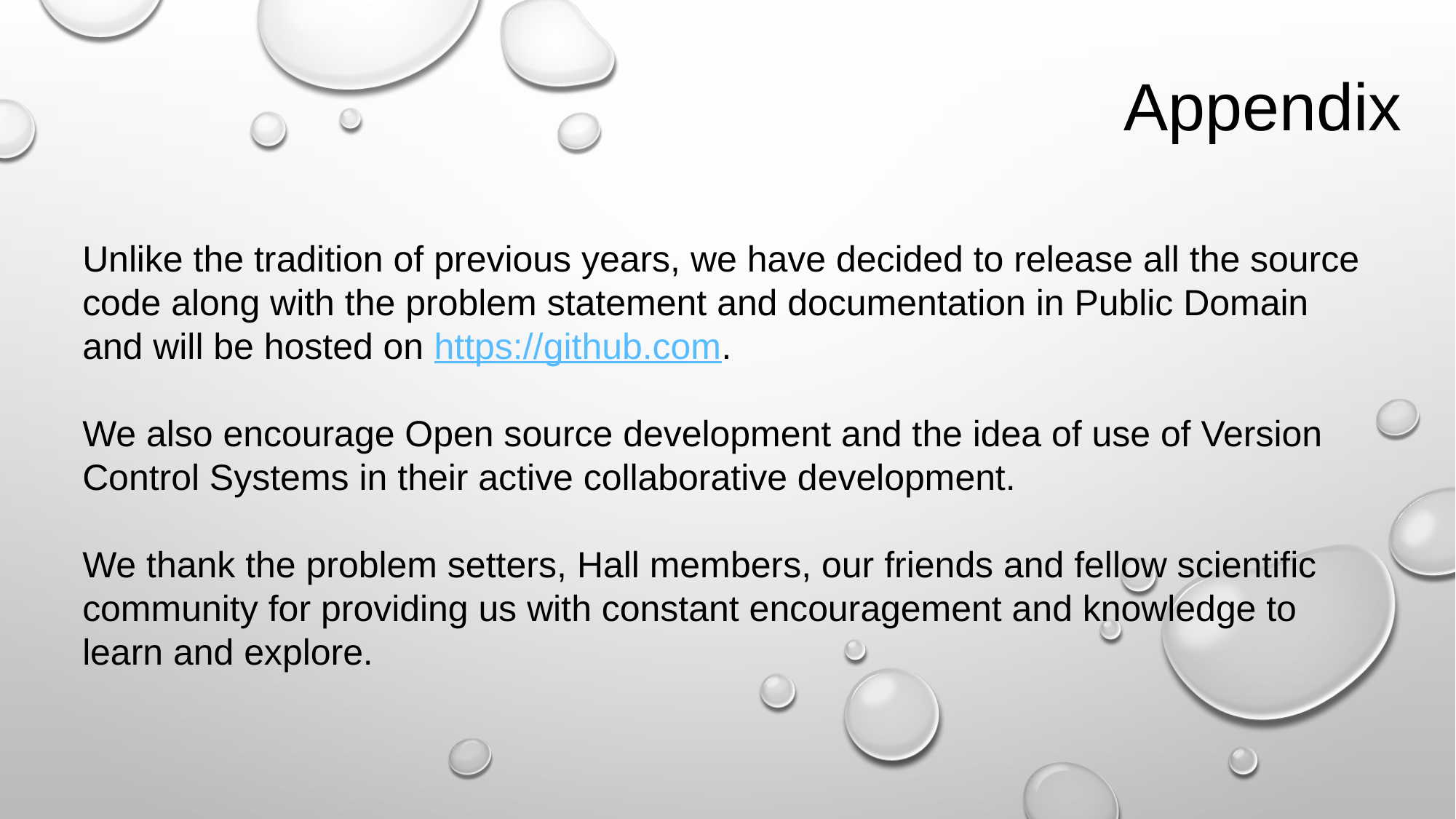

Appendix
Unlike the tradition of previous years, we have decided to release all the source code along with the problem statement and documentation in Public Domain and will be hosted on https://github.com.

We also encourage Open source development and the idea of use of Version Control Systems in their active collaborative development.

We thank the problem setters, Hall members, our friends and fellow scientific community for providing us with constant encouragement and knowledge to learn and explore.